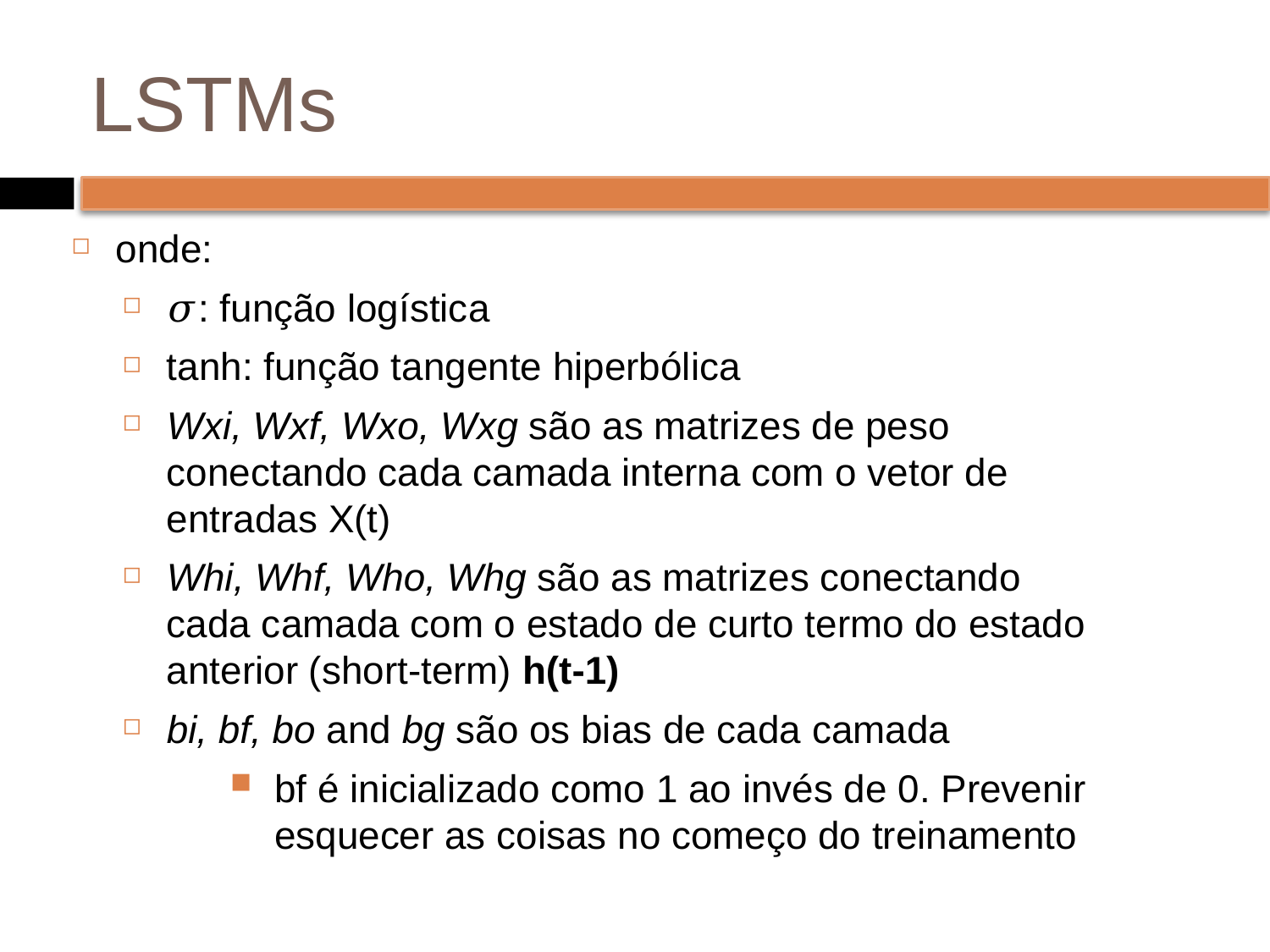

# LSTMs
onde:
𝜎: função logística
tanh: função tangente hiperbólica
Wxi, Wxf, Wxo, Wxg são as matrizes de peso conectando cada camada interna com o vetor de entradas X(t)
Whi, Whf, Who, Whg são as matrizes conectando cada camada com o estado de curto termo do estado anterior (short-term) h(t-1)
bi, bf, bo and bg são os bias de cada camada
bf é inicializado como 1 ao invés de 0. Prevenir esquecer as coisas no começo do treinamento
70